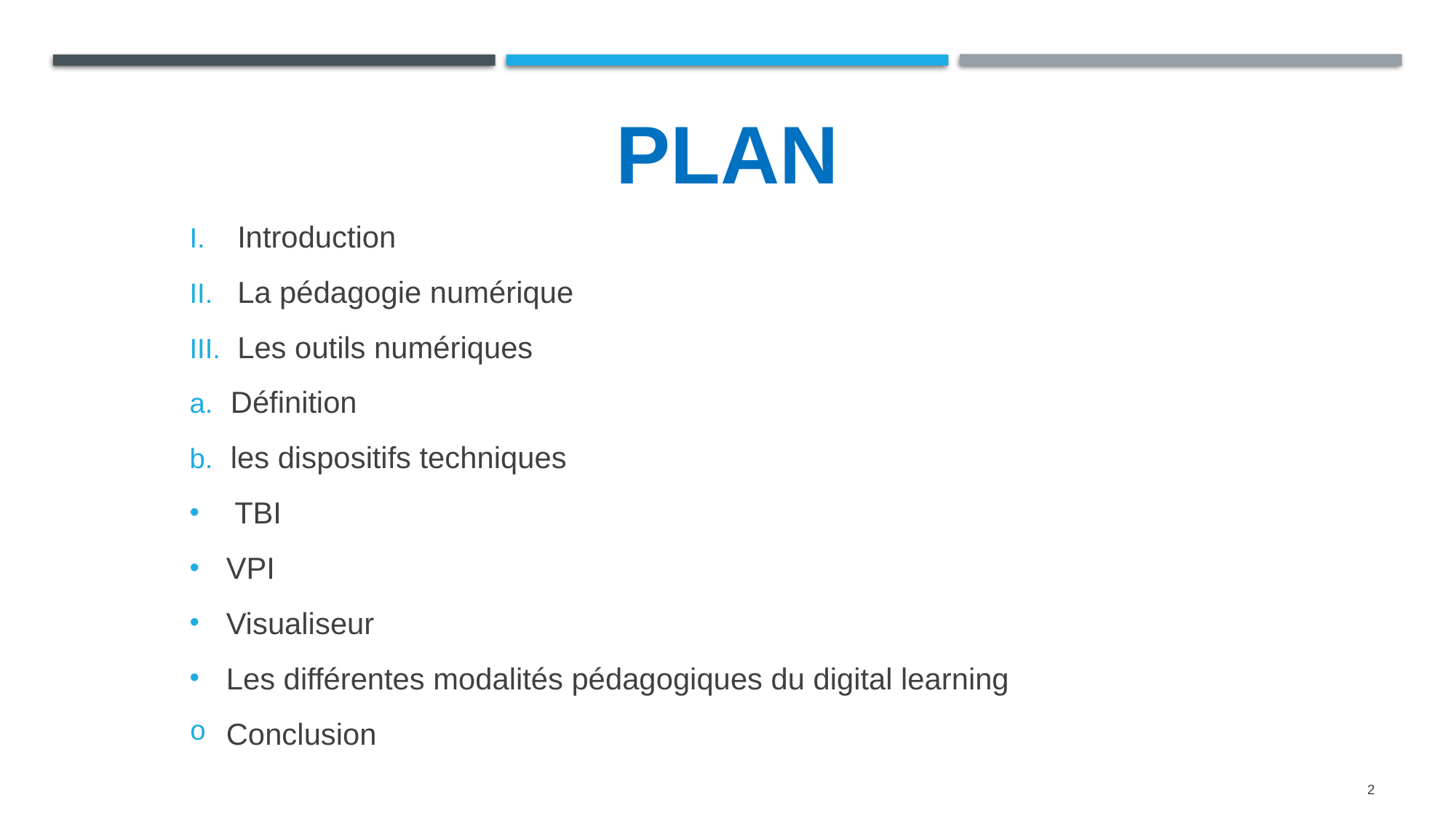

# plan
Introduction
La pédagogie numérique
Les outils numériques
Définition
les dispositifs techniques
 TBI
VPI
Visualiseur
Les différentes modalités pédagogiques du digital learning
Conclusion
2